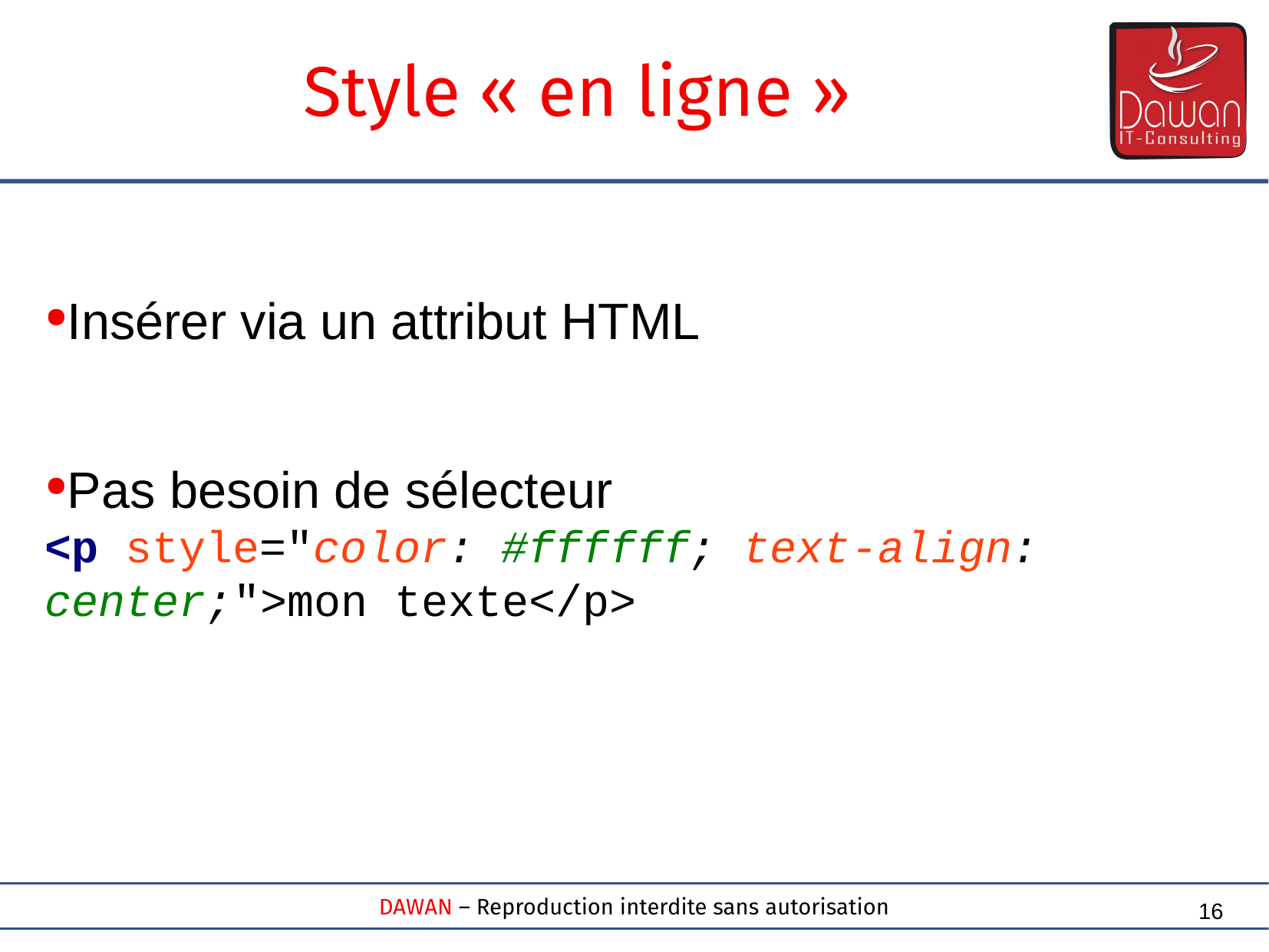

Style « en ligne »

Insérer via un attribut HTML

Pas besoin de sélecteur
<p style="color: #ffffff; text-align: center;">mon texte</p>
16